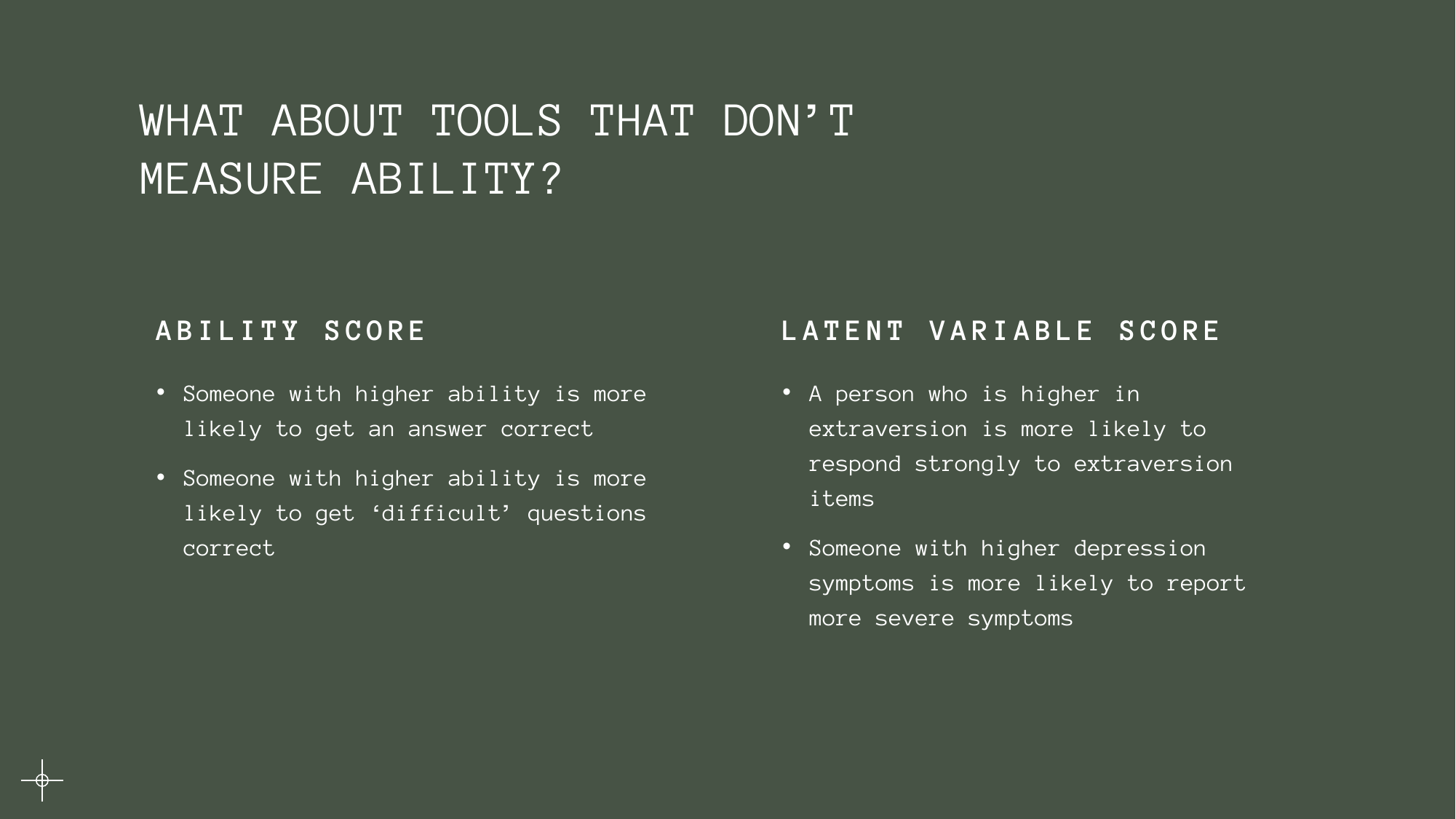

WHAT ABOUT TOOLS THAT DON’T MEASURE ABILITY?
Ability Score
Latent Variable score
Someone with higher ability is more likely to get an answer correct
Someone with higher ability is more likely to get ‘difficult’ questions correct
A person who is higher in extraversion is more likely to respond strongly to extraversion items
Someone with higher depression symptoms is more likely to report more severe symptoms